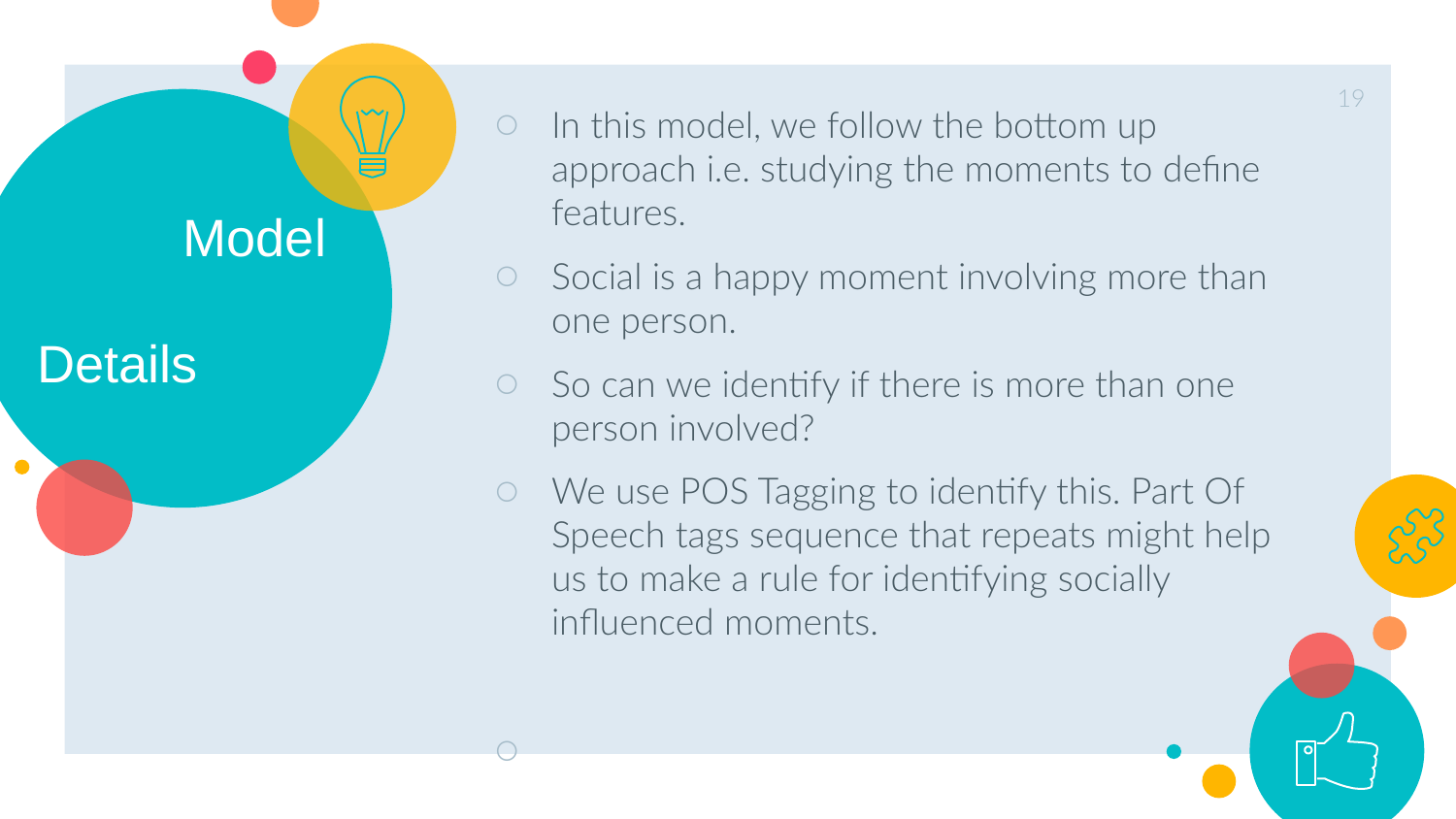

19
In this model, we follow the bottom up approach i.e. studying the moments to define features.
Social is a happy moment involving more than one person.
So can we identify if there is more than one person involved?
We use POS Tagging to identify this. Part Of Speech tags sequence that repeats might help us to make a rule for identifying socially influenced moments.

	Model 		Details